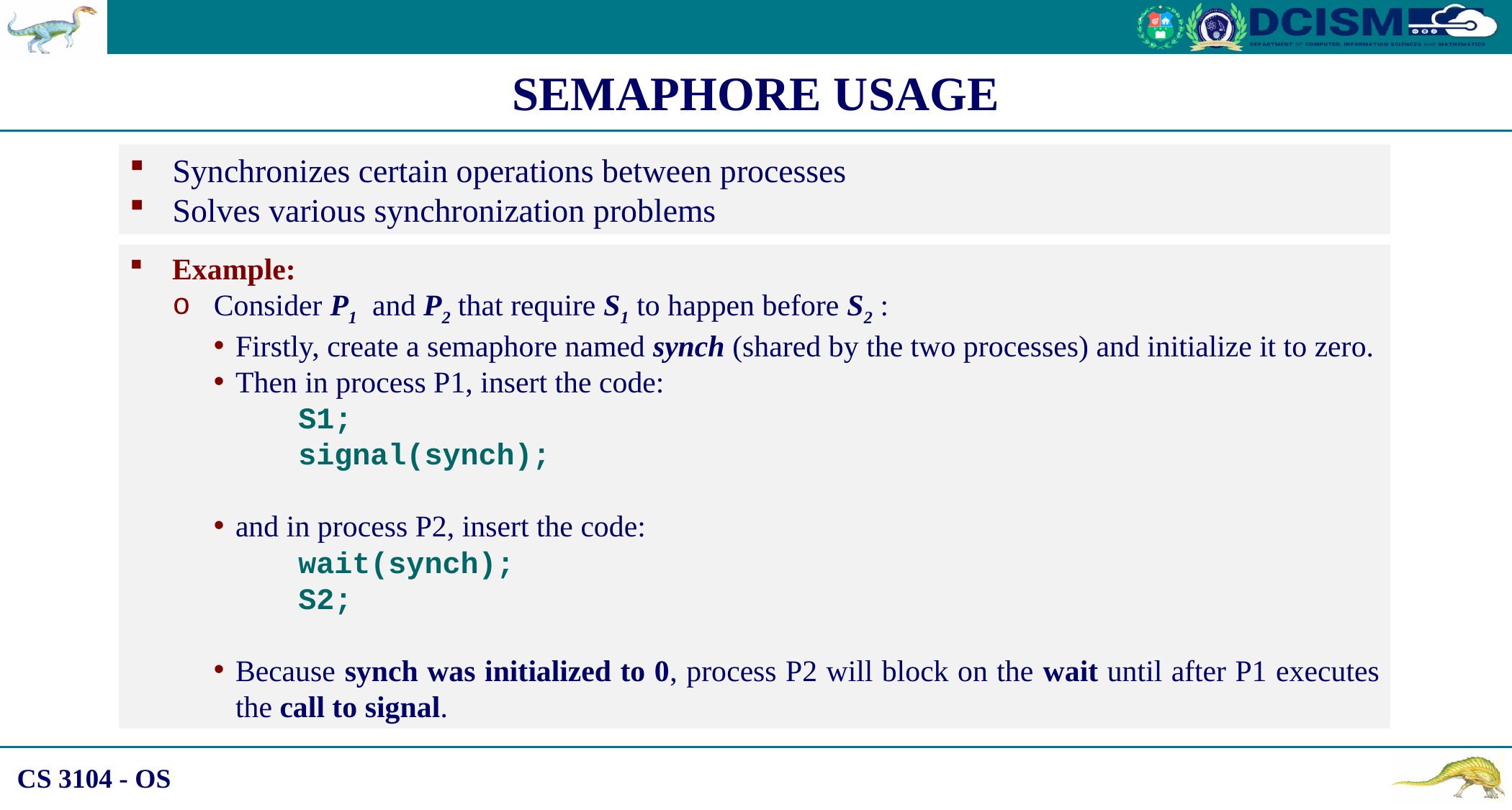

SEMAPHORE USAGE
Synchronizes certain operations between processes
Solves various synchronization problems
Example:
Consider P1  and P2 that require S1 to happen before S2 :
Firstly, create a semaphore named synch (shared by the two processes) and initialize it to zero.
Then in process P1, insert the code:
S1;
signal(synch);

and in process P2, insert the code:
wait(synch);
S2;

Because synch was initialized to 0, process P2 will block on the wait until after P1 executes the call to signal.